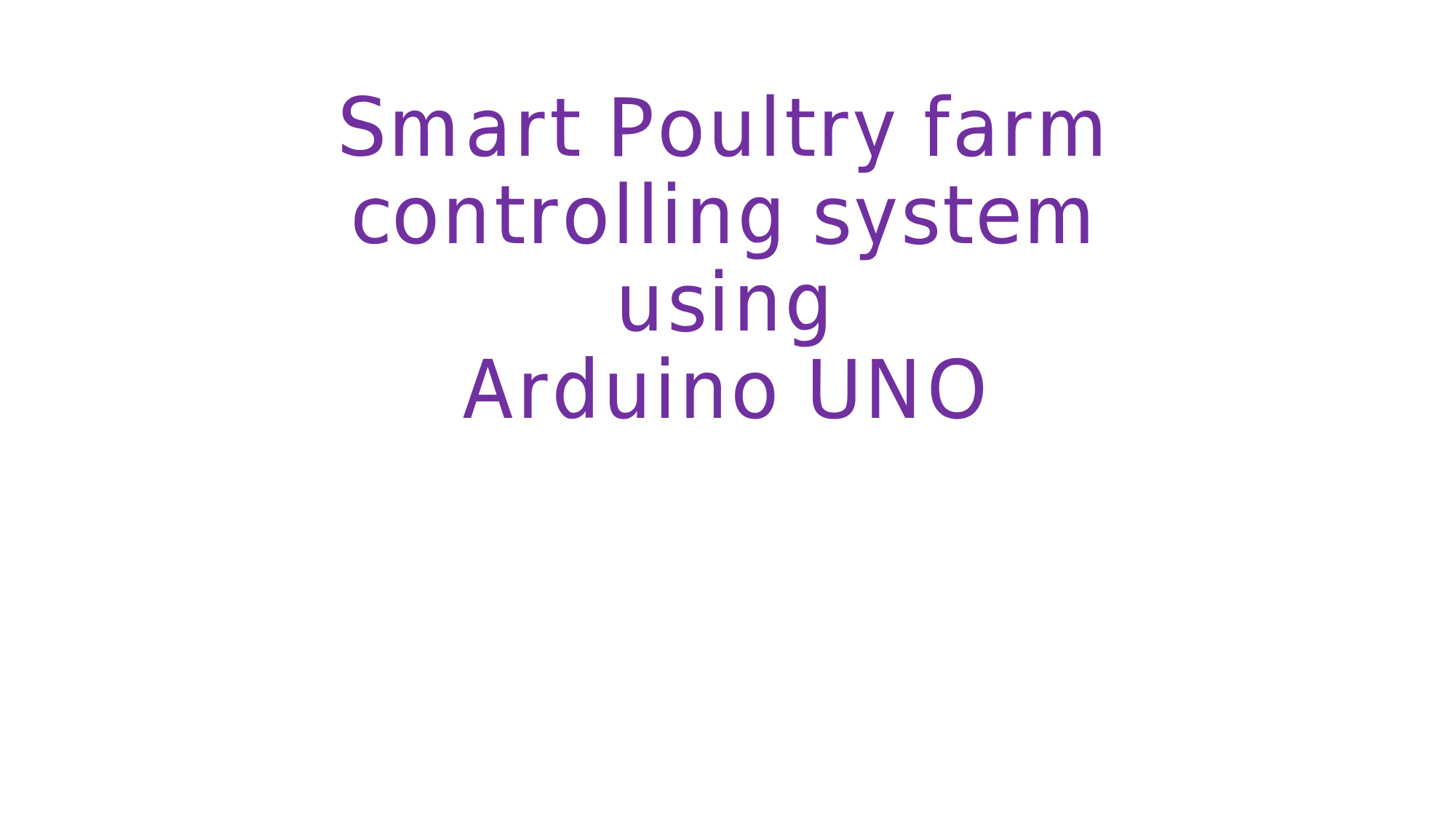

# Smart Poultry farm controlling system using Arduino UNO